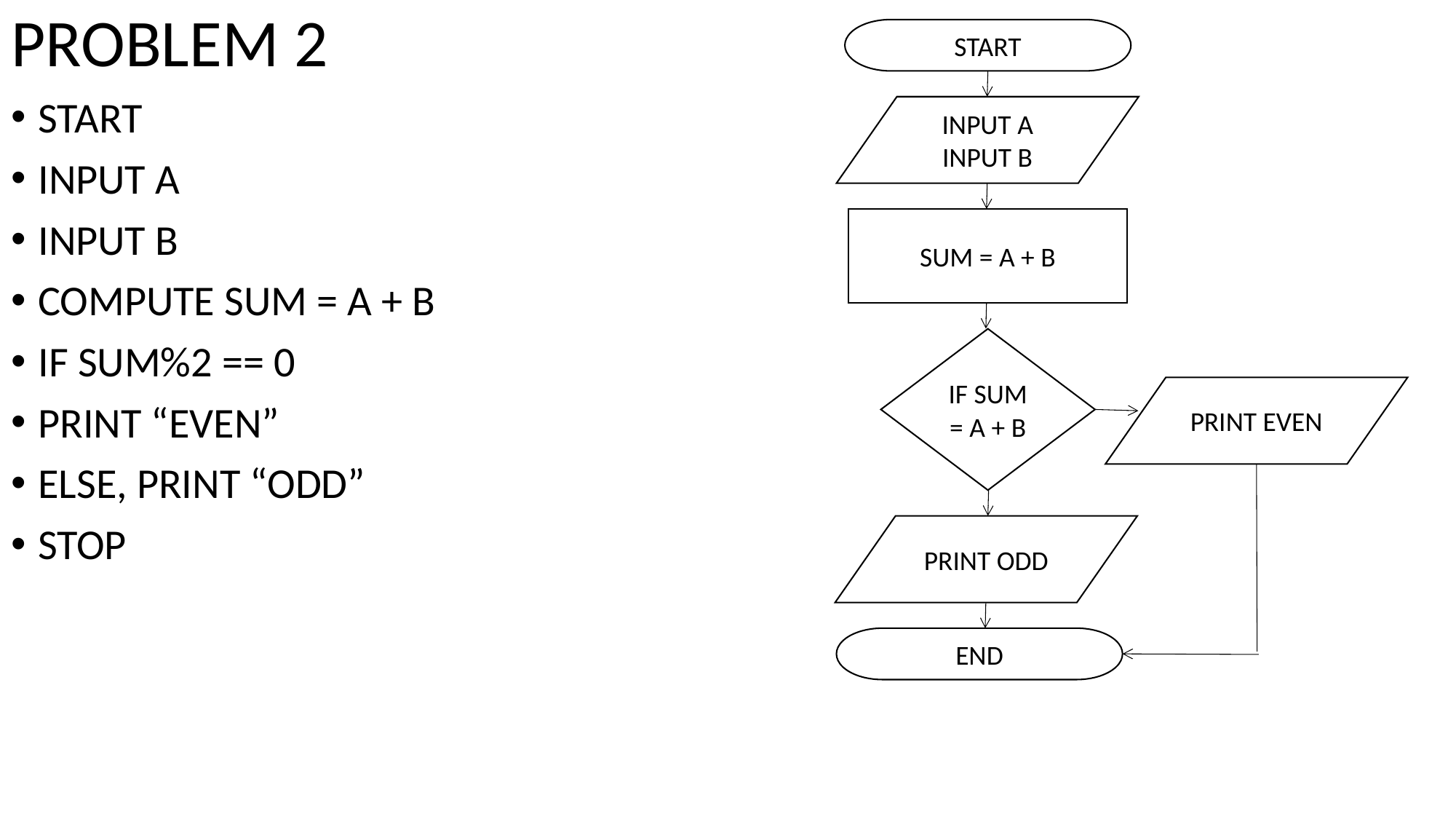

# PROBLEM 2
START
START
INPUT A
INPUT B
COMPUTE SUM = A + B
IF SUM%2 == 0
PRINT “EVEN”
ELSE, PRINT “ODD”
STOP
INPUT A
INPUT B
SUM = A + B
IF SUM = A + B
PRINT EVEN
PRINT ODD
END